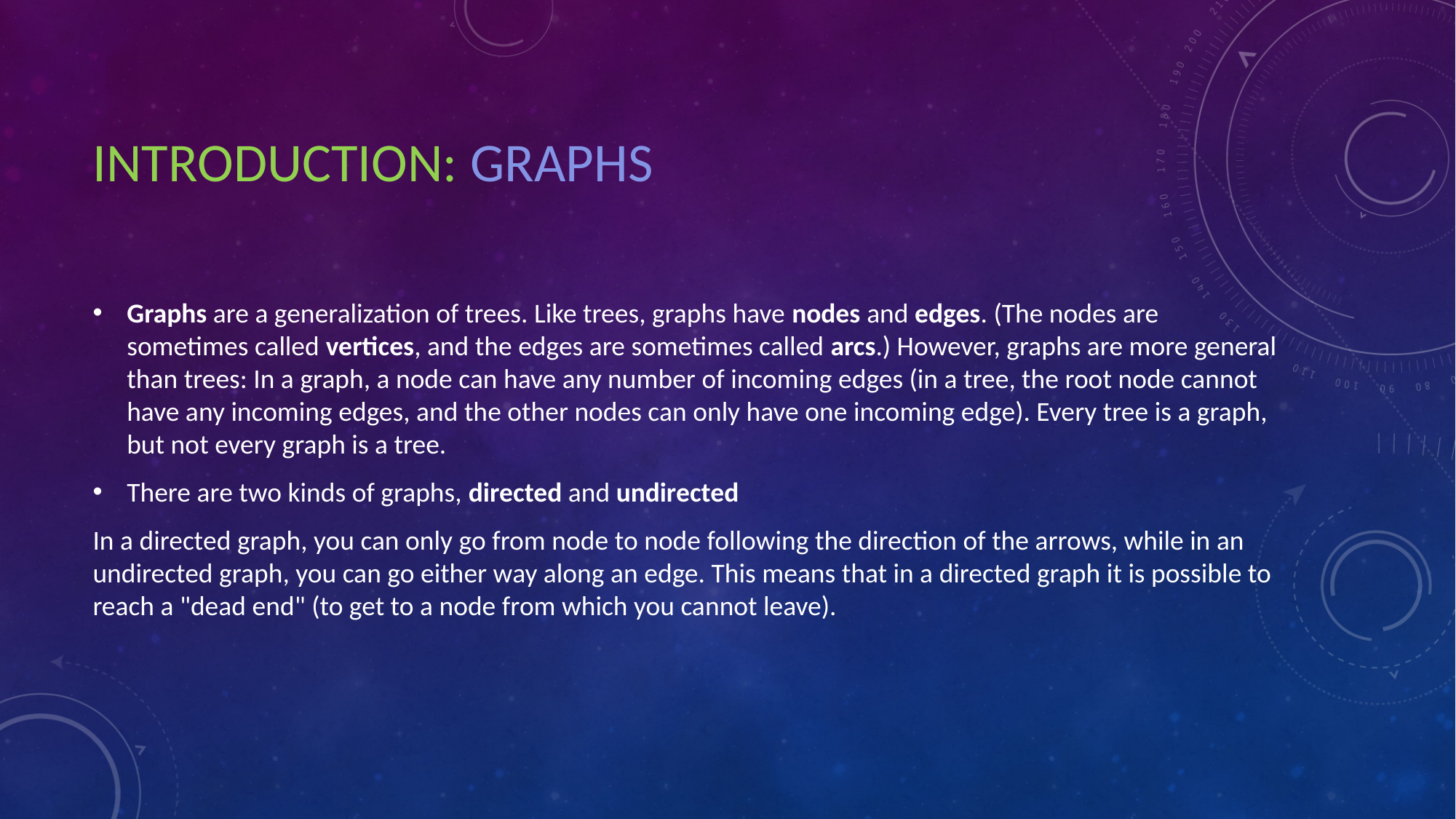

# INTRODUCTION: GRAPHS
Graphs are a generalization of trees. Like trees, graphs have nodes and edges. (The nodes are sometimes called vertices, and the edges are sometimes called arcs.) However, graphs are more general than trees: In a graph, a node can have any number of incoming edges (in a tree, the root node cannot have any incoming edges, and the other nodes can only have one incoming edge). Every tree is a graph, but not every graph is a tree.
There are two kinds of graphs, directed and undirected
In a directed graph, you can only go from node to node following the direction of the arrows, while in an undirected graph, you can go either way along an edge. This means that in a directed graph it is possible to reach a "dead end" (to get to a node from which you cannot leave).